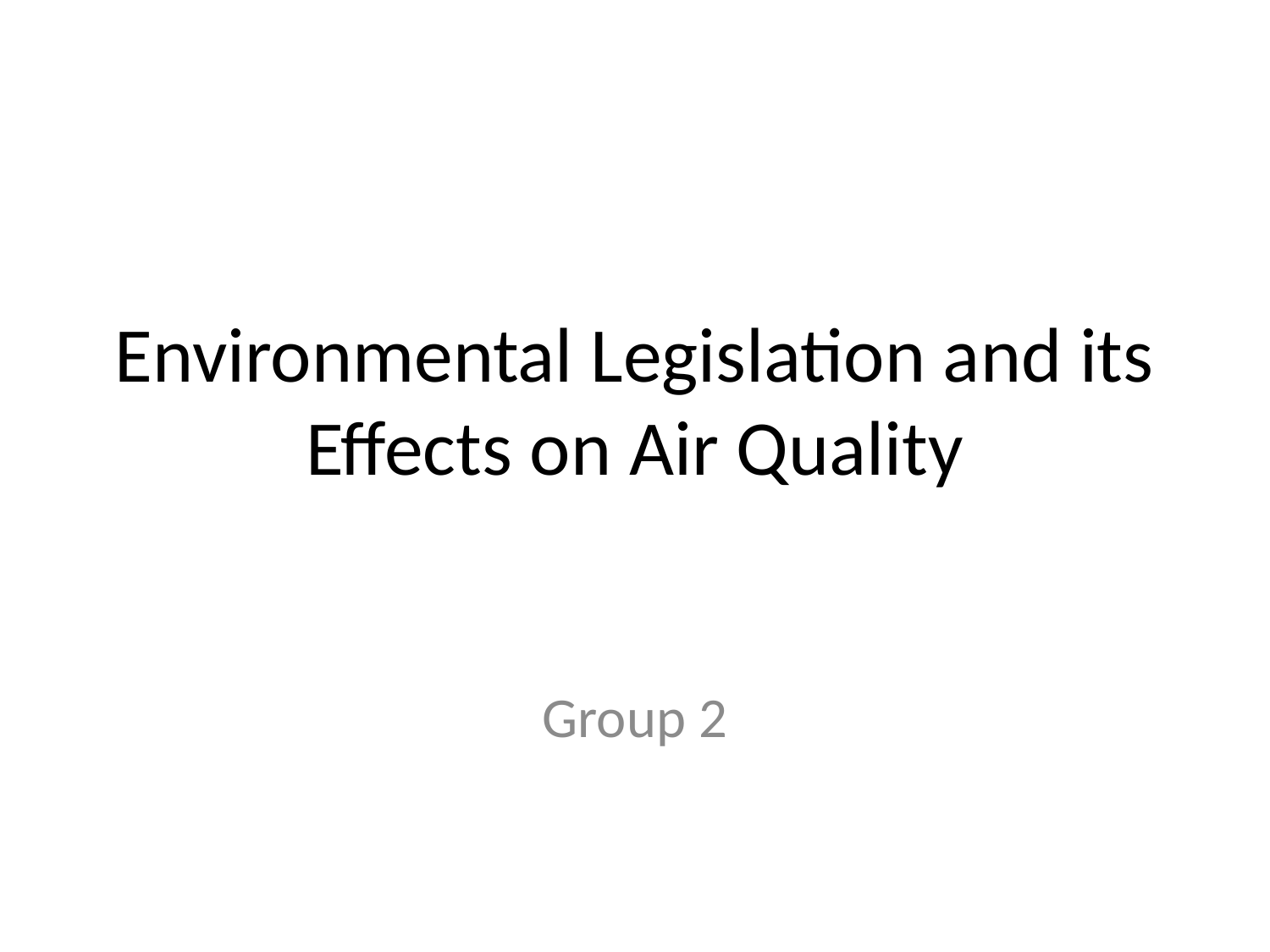

# Environmental Legislation and its Effects on Air Quality
Group 2